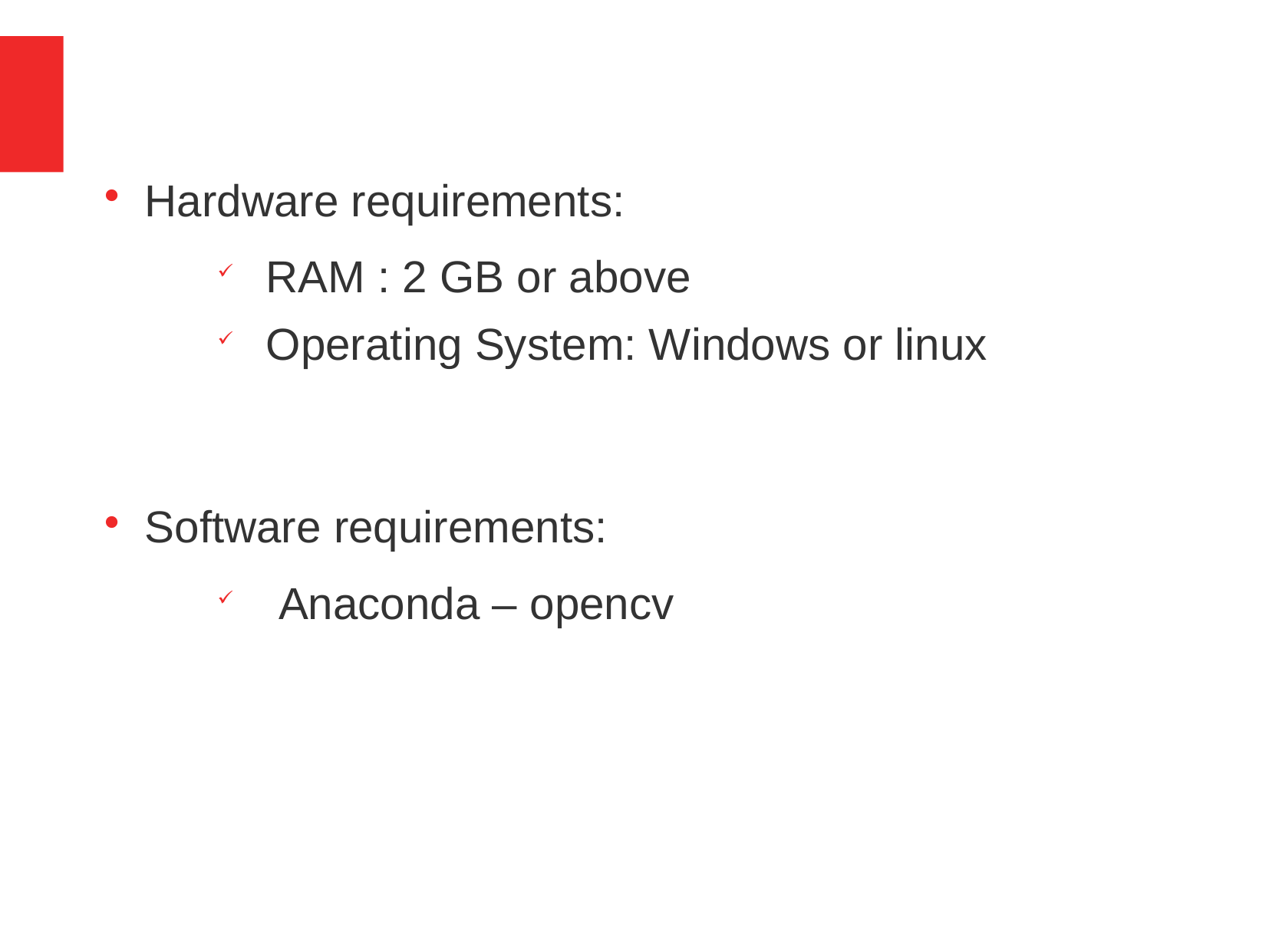

Hardware requirements:
 RAM : 2 GB or above
 Operating System: Windows or linux
Software requirements:
  Anaconda – opencv